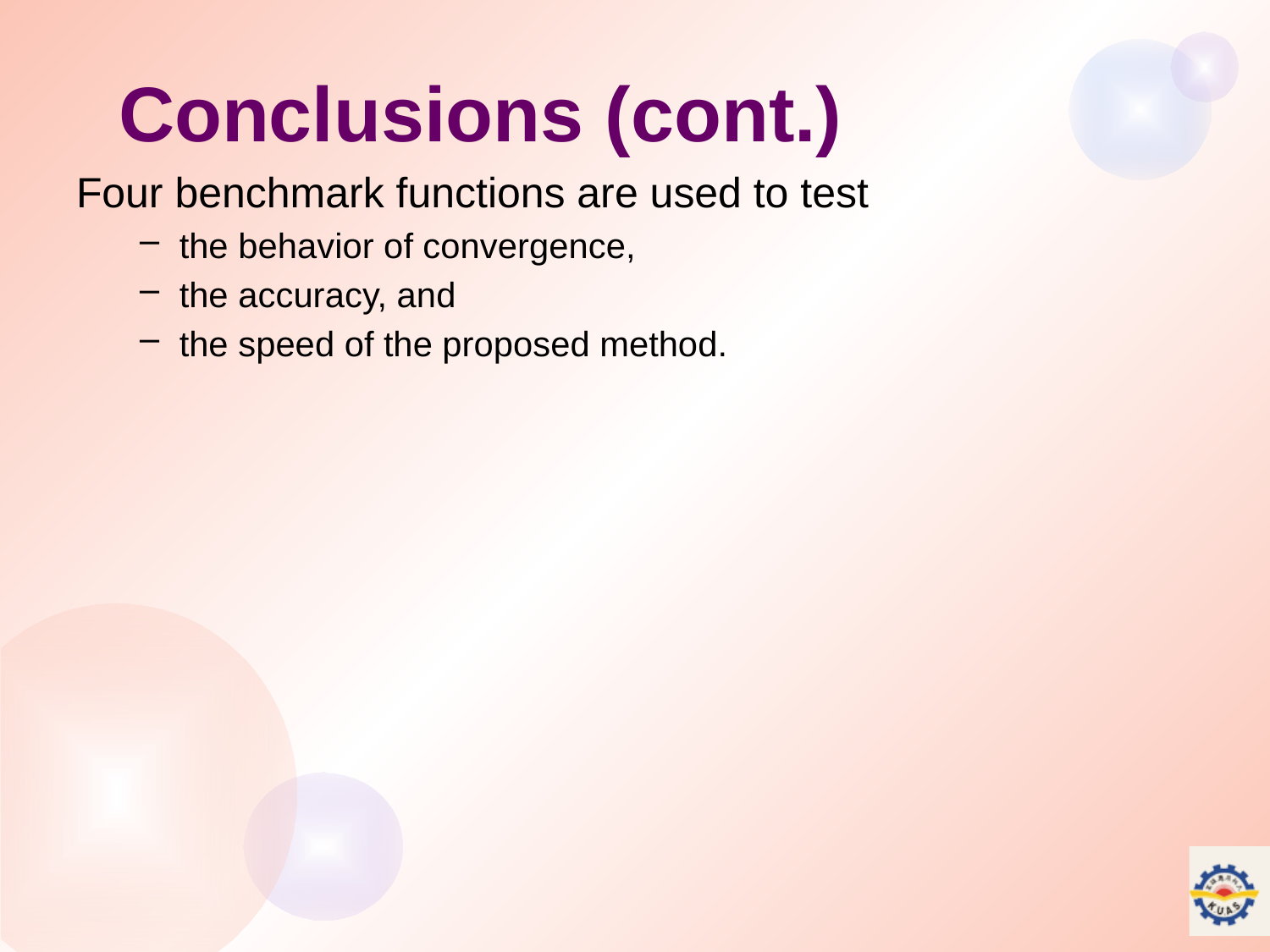

# Conclusions (cont.)
Four benchmark functions are used to test
the behavior of convergence,
the accuracy, and
the speed of the proposed method.